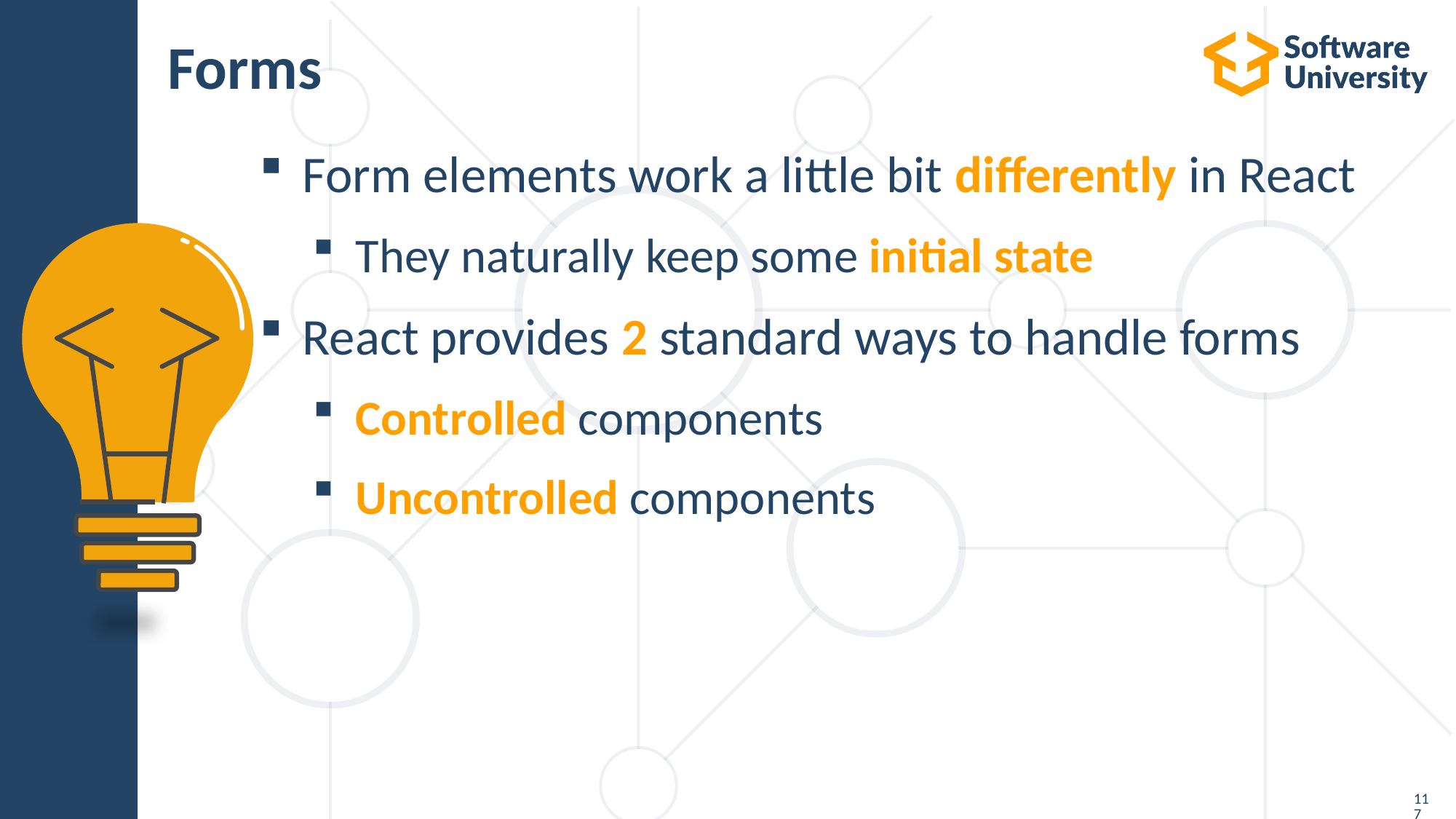

# Forms
Form elements work a little bit differently in React
They naturally keep some initial state
React provides 2 standard ways to handle forms
Controlled components
Uncontrolled components
117